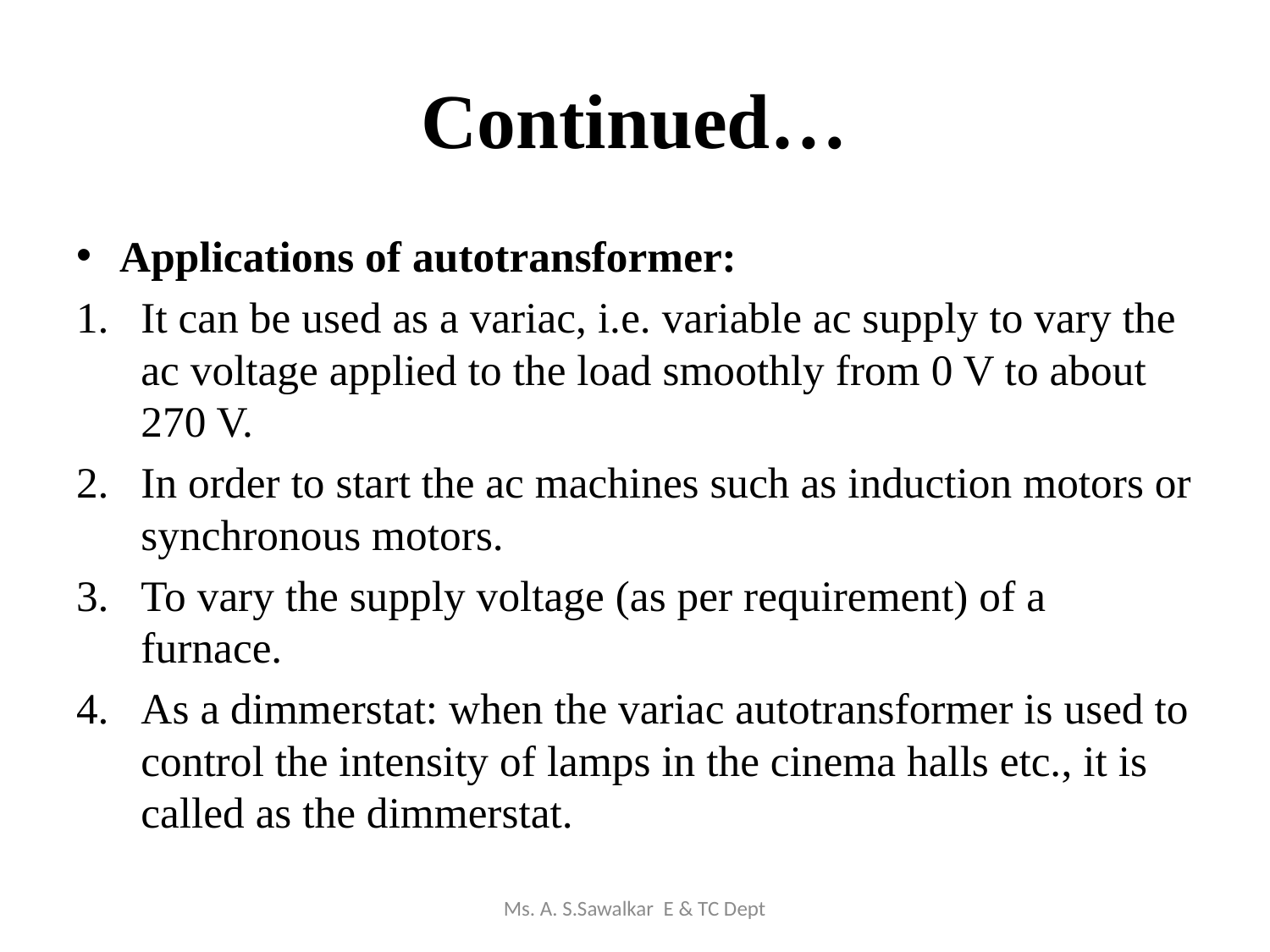

# Continued…
Applications of autotransformer:
It can be used as a variac, i.e. variable ac supply to vary the ac voltage applied to the load smoothly from 0 V to about 270 V.
In order to start the ac machines such as induction motors or synchronous motors.
To vary the supply voltage (as per requirement) of a furnace.
As a dimmerstat: when the variac autotransformer is used to control the intensity of lamps in the cinema halls etc., it is called as the dimmerstat.
Ms. A. S.Sawalkar  E & TC Dept